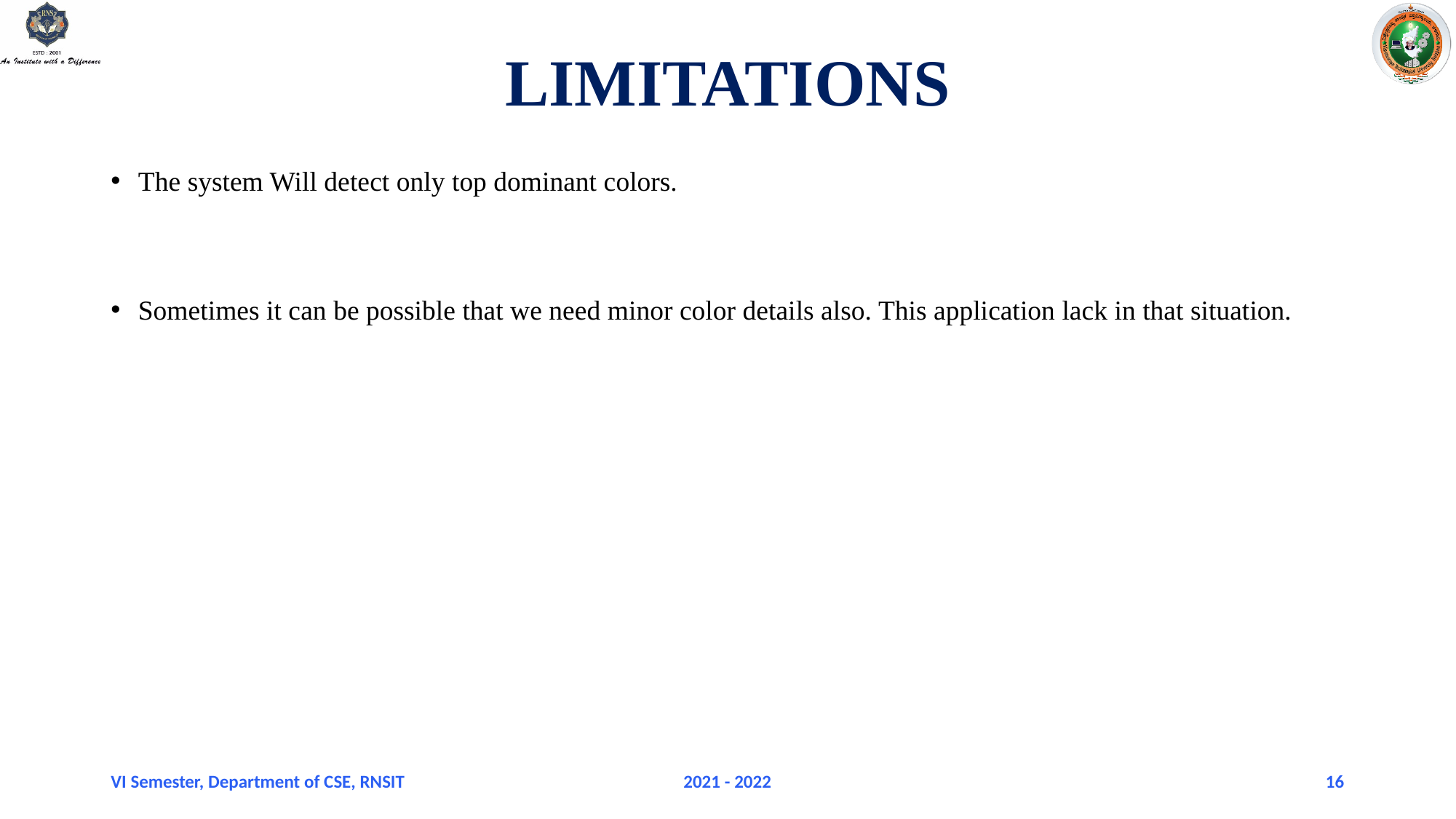

# LIMITATIONS
The system Will detect only top dominant colors.

Sometimes it can be possible that we need minor color details also. This application lack in that situation.
VI Semester, Department of CSE, RNSIT
2021 - 2022
16